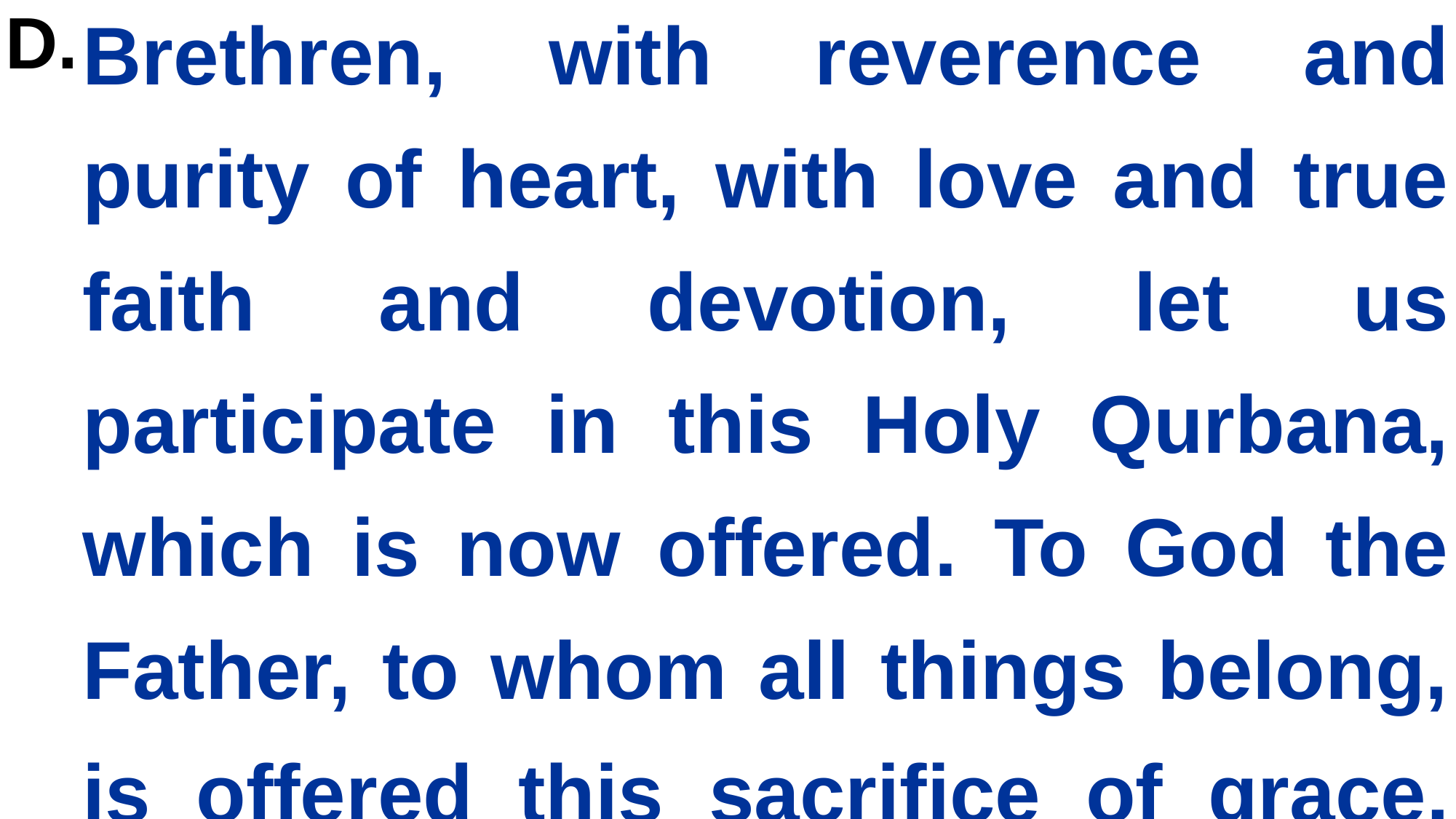

Brethren, with reverence and purity of heart, with love and true faith and devotion, let us participate in this Holy Qurbana, which is now offered. To God the Father, to whom all things belong, is offered this sacrifice of grace, peace, and praise in a spirit of unity and concord.
D.